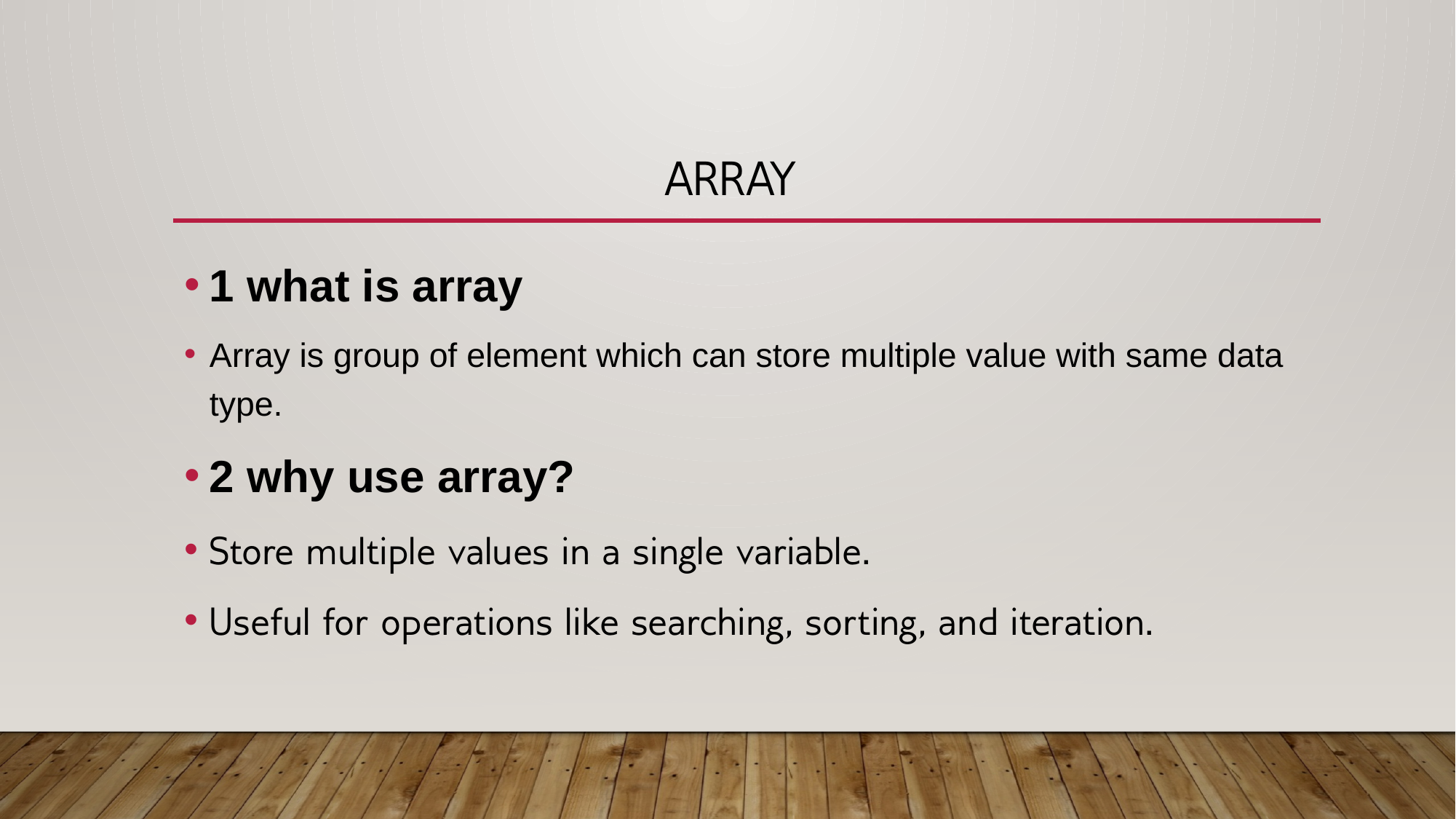

# Array
1 what is array
Array is group of element which can store multiple value with same data type.
2 why use array?
Store multiple values in a single variable.
Useful for operations like searching, sorting, and iteration.